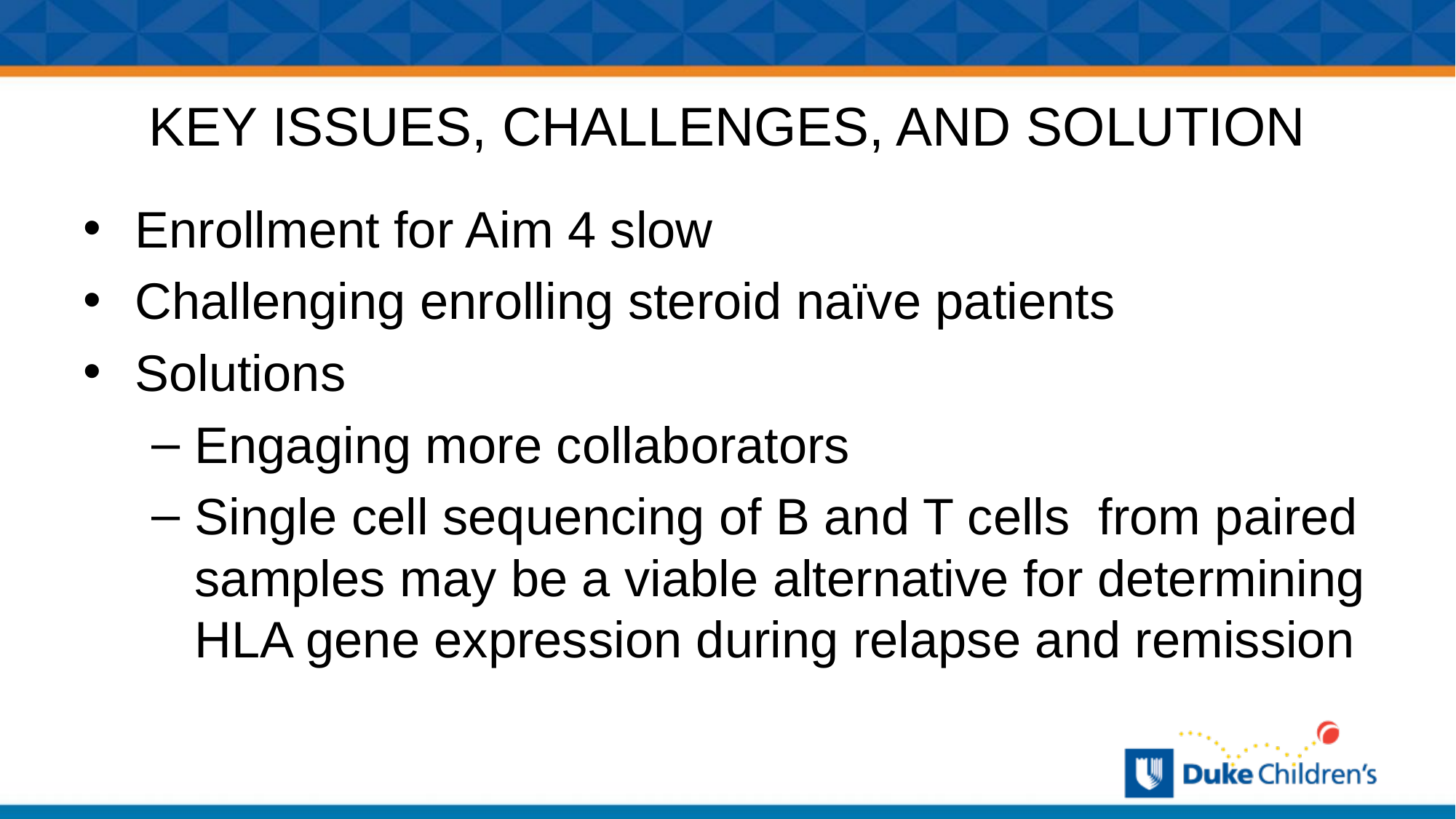

# KEY ISSUES, CHALLENGES, AND SOLUTION
Enrollment for Aim 4 slow
Challenging enrolling steroid naïve patients
Solutions
Engaging more collaborators
Single cell sequencing of B and T cells  from paired samples may be a viable alternative for determining HLA gene expression during relapse and remission